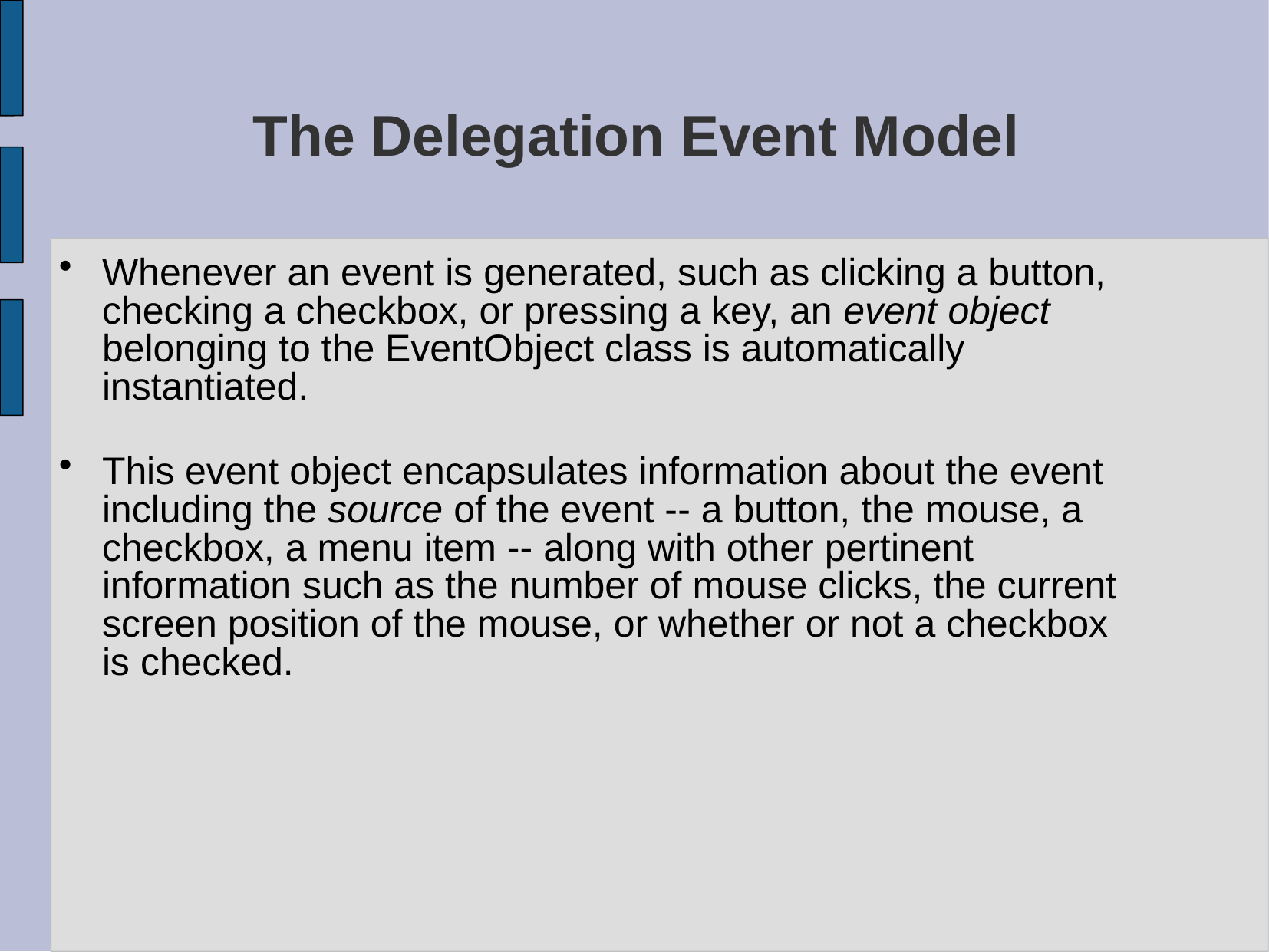

# The Delegation Event Model
Whenever an event is generated, such as clicking a button, checking a checkbox, or pressing a key, an event object belonging to the EventObject class is automatically instantiated.
This event object encapsulates information about the event including the source of the event -- a button, the mouse, a checkbox, a menu item -- along with other pertinent information such as the number of mouse clicks, the current screen position of the mouse, or whether or not a checkbox is checked.